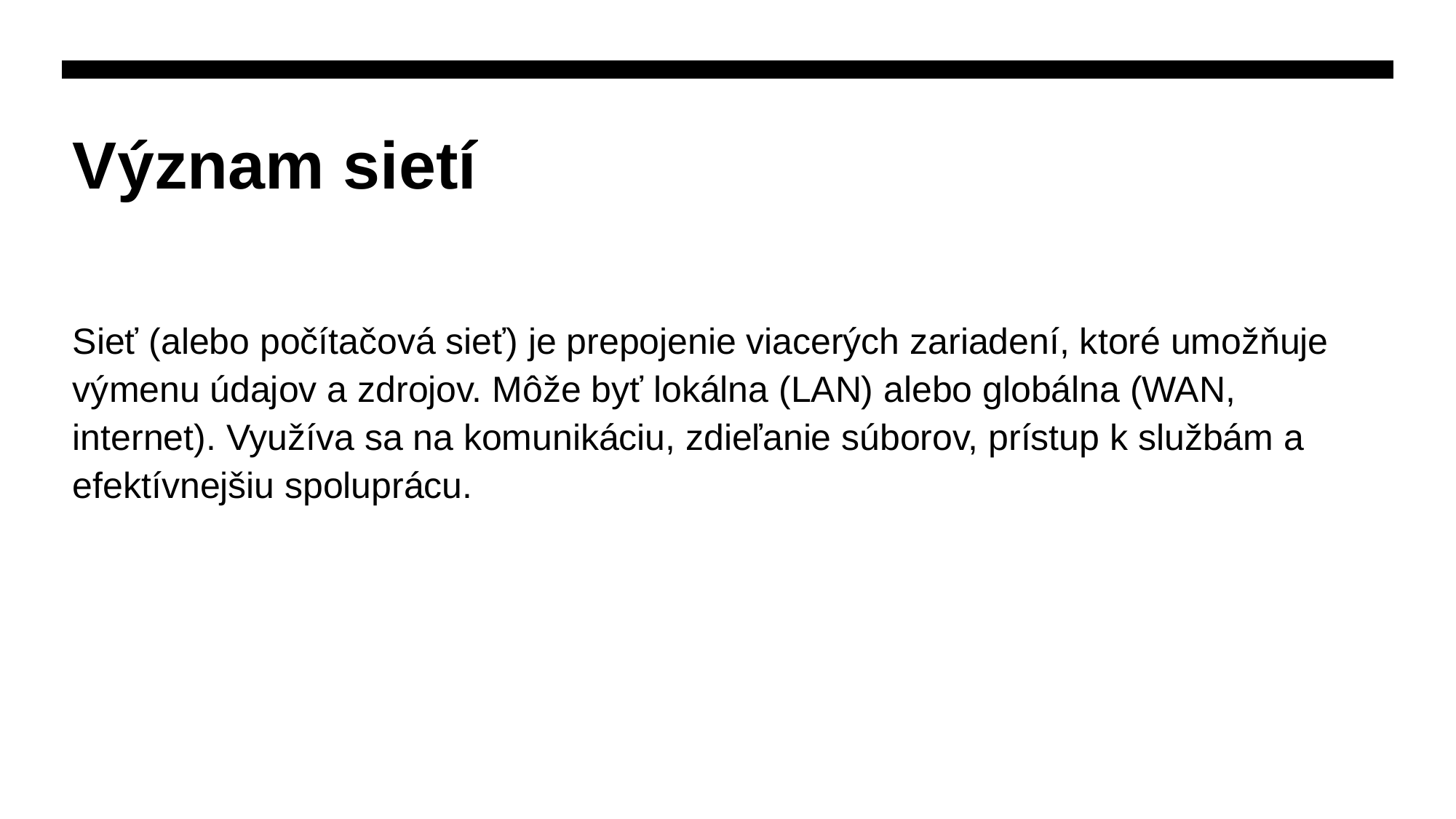

# Význam sietí
Sieť (alebo počítačová sieť) je prepojenie viacerých zariadení, ktoré umožňuje výmenu údajov a zdrojov. Môže byť lokálna (LAN) alebo globálna (WAN, internet). Využíva sa na komunikáciu, zdieľanie súborov, prístup k službám a efektívnejšiu spoluprácu.